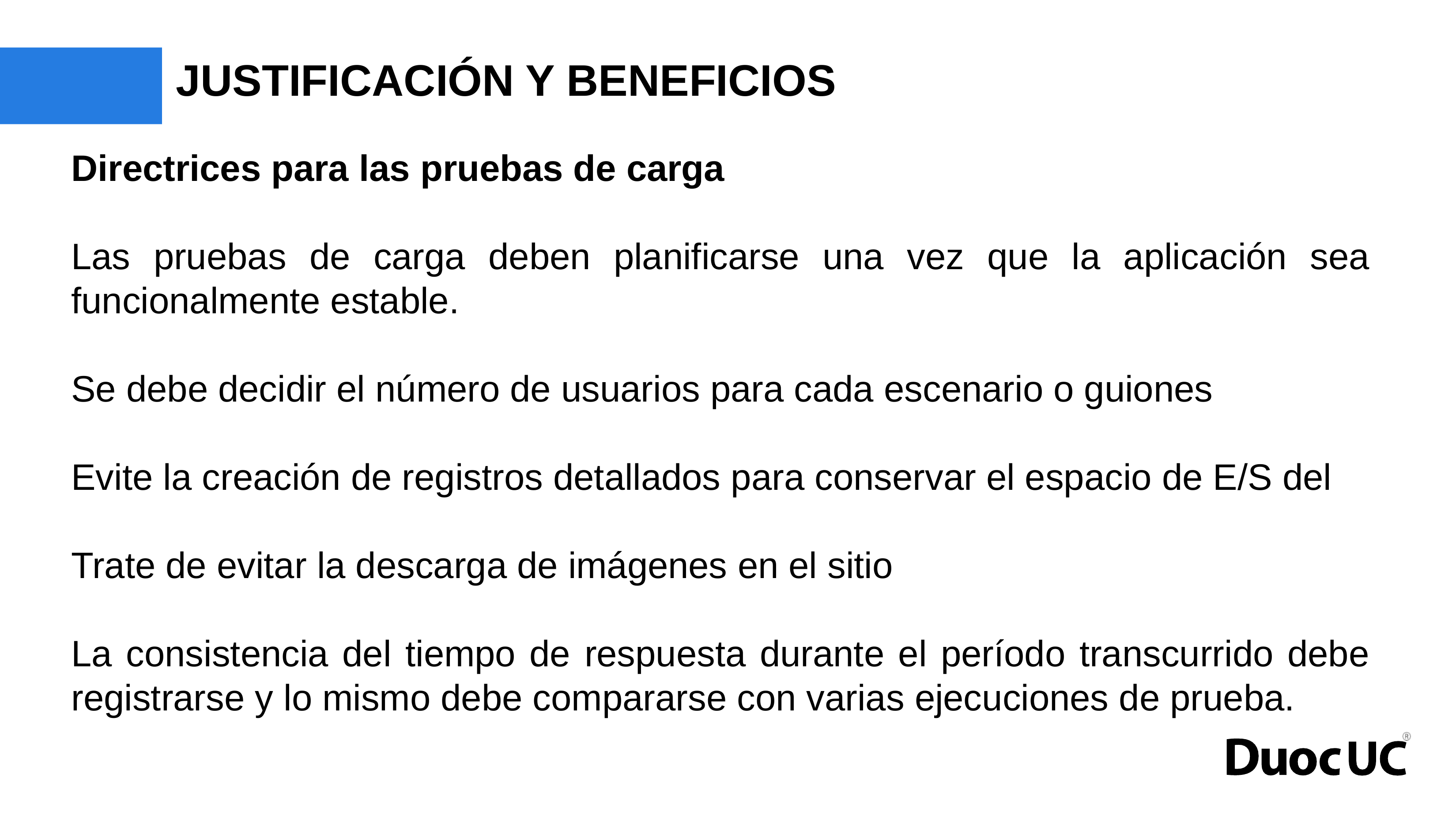

# JUSTIFICACIÓN Y BENEFICIOS
Directrices para las pruebas de carga

Las pruebas de carga deben planificarse una vez que la aplicación sea funcionalmente estable.

Se debe decidir el número de usuarios para cada escenario o guiones

Evite la creación de registros detallados para conservar el espacio de E/S del

Trate de evitar la descarga de imágenes en el sitio

La consistencia del tiempo de respuesta durante el período transcurrido debe registrarse y lo mismo debe compararse con varias ejecuciones de prueba.